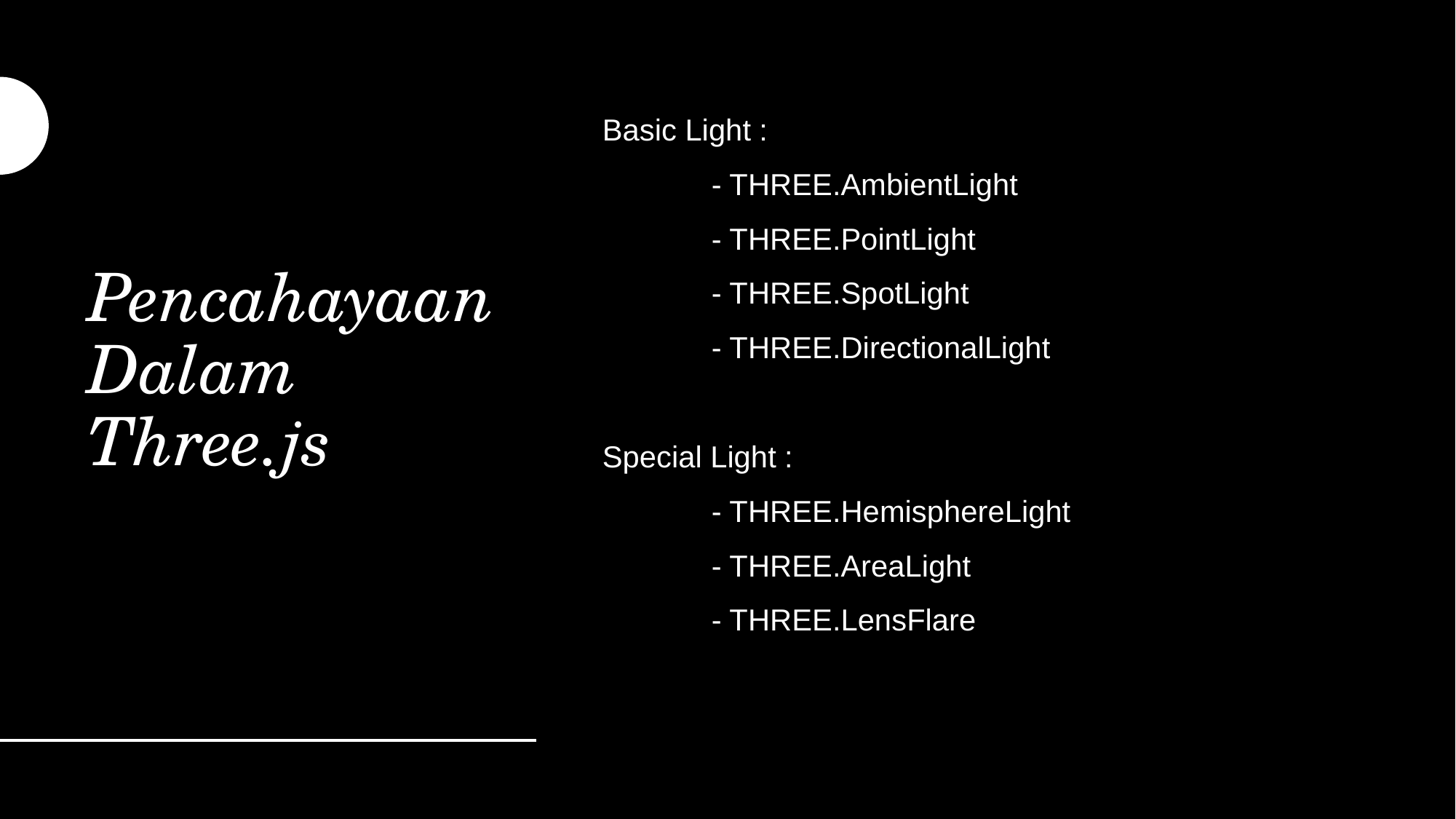

# Pencahayaan Dalam Three.js
Basic Light :
	- THREE.AmbientLight
	- THREE.PointLight
	- THREE.SpotLight
	- THREE.DirectionalLight

Special Light :
	- THREE.HemisphereLight
	- THREE.AreaLight
	- THREE.LensFlare